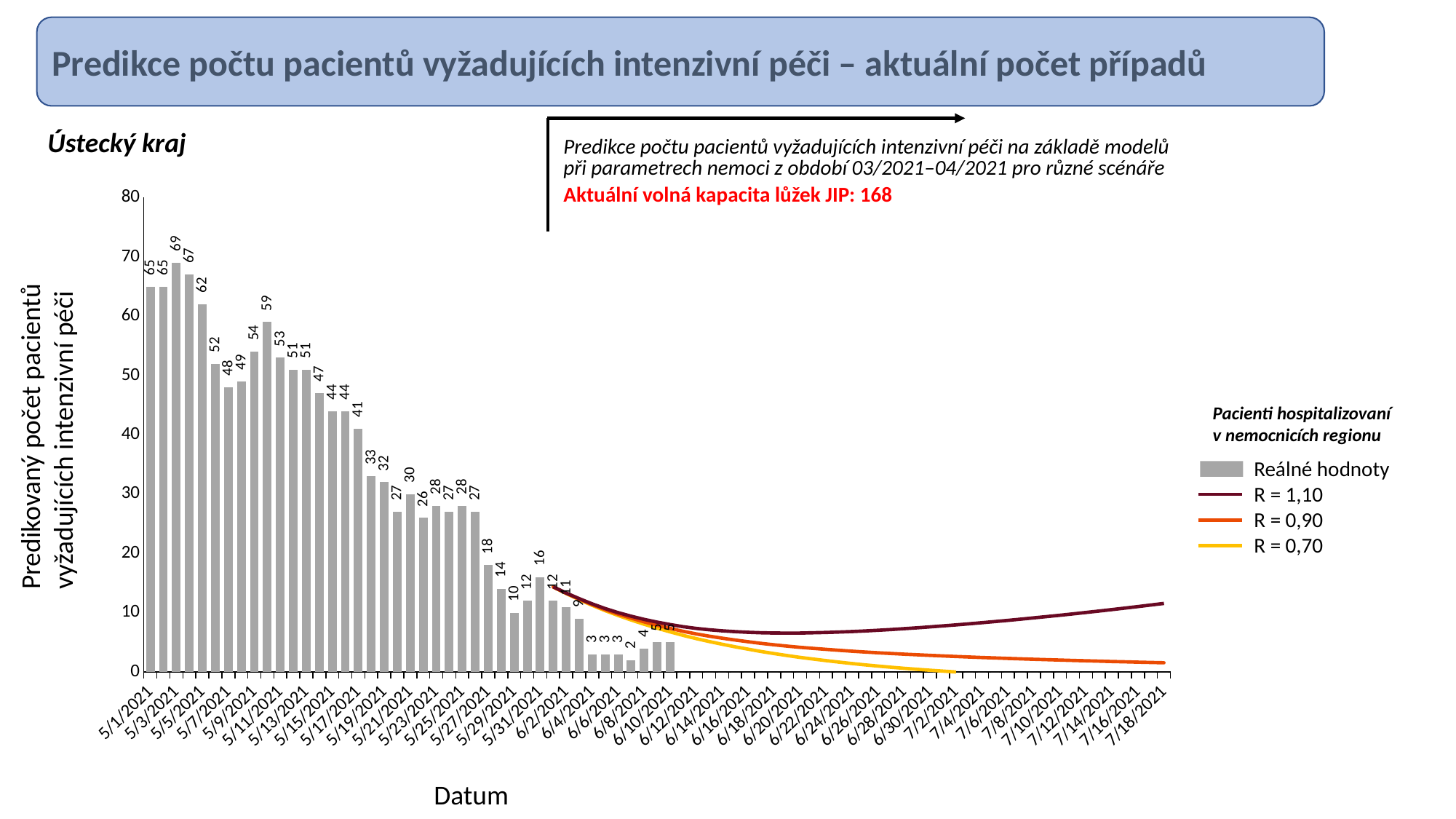

Predikce počtu pacientů vyžadujících intenzivní péči – aktuální počet případů
Ústecký kraj
| Predikce počtu pacientů vyžadujících intenzivní péči na základě modelů při parametrech nemoci z období 03/2021–04/2021 pro různé scénáře |
| --- |
| Aktuální volná kapacita lůžek JIP: 168 |

### Chart

| Category |  |  |  |  |  |  |
|---|---|---|---|---|---|---|
| 44317 | 65.0 | None | None | None | None | None |
| 44318 | 65.0 | None | None | None | None | None |
| 44319 | 69.0 | None | None | None | None | None |
| 44320 | 67.0 | None | None | None | None | None |
| 44321 | 62.0 | None | None | None | None | None |
| 44322 | 52.0 | None | None | None | None | None |
| 44323 | 48.0 | None | None | None | None | None |
| 44324 | 49.0 | None | None | None | None | None |
| 44325 | 54.0 | None | None | None | None | None |
| 44326 | 59.0 | None | None | None | None | None |
| 44327 | 53.0 | None | None | None | None | None |
| 44328 | 51.0 | None | None | None | None | None |
| 44329 | 51.0 | None | None | None | None | None |
| 44330 | 47.0 | None | None | None | None | None |
| 44331 | 44.0 | None | None | None | None | None |
| 44332 | 44.0 | None | None | None | None | None |
| 44333 | 41.0 | None | None | None | None | None |
| 44334 | 33.0 | None | None | None | None | None |
| 44335 | 32.0 | None | None | None | None | None |
| 44336 | 27.0 | None | None | None | None | None |
| 44337 | 30.0 | None | None | None | None | None |
| 44338 | 26.0 | None | None | None | None | None |
| 44339 | 28.0 | None | None | None | None | None |
| 44340 | 27.0 | None | None | None | None | None |
| 44341 | 28.0 | None | None | None | None | None |
| 44342 | 27.0 | None | None | None | None | None |
| 44343 | 18.0 | None | None | None | None | None |
| 44344 | 14.0 | None | None | None | None | None |
| 44345 | 10.0 | None | None | None | None | None |
| 44346 | 12.0 | None | None | None | None | None |
| 44347 | 16.0 | None | None | None | None | None |
| 44348 | 12.0 | 14.337036038018002 | None | 14.352730955029939 | 14.368425872041872 | None |
| 44349 | 11.0 | 13.235246194657472 | None | 13.279124927868208 | 13.323439630995944 | None |
| 44350 | 9.0 | 12.211029821579865 | None | 12.292309388138818 | 12.374153853522571 | None |
| 44351 | 3.0 | 11.244868091749568 | None | 11.370598058293815 | 11.496539525066861 | None |
| 44352 | 3.0 | 10.346958824990203 | None | 10.52509420630565 | 10.705129900916221 | None |
| 44353 | 3.0 | 9.530926290812078 | None | 9.770951295845478 | 10.017297789024322 | None |
| 44354 | 2.0 | 8.770958074093363 | None | 9.08399261527625 | 9.411350353404798 | None |
| 44355 | 4.0 | 8.057551269042651 | None | 8.454133510570427 | 8.878023512281622 | None |
| 44356 | 5.0 | 7.389882196291333 | None | 7.8778272785555785 | 8.409962191650681 | None |
| 44357 | 5.0 | 6.767038300741346 | None | 7.352553858404245 | 8.002981319031672 | None |
| 44358 | 0.0 | 6.1785470612609785 | None | 6.866534665304988 | 7.646329855451926 | None |
| 44359 | 0.0 | 5.634111380227627 | None | 6.429634056152719 | 7.351173598882749 | None |
| 44360 | 0.0 | 5.1425218510640365 | None | 6.0500213505216465 | 7.125966126857514 | None |
| 44361 | 0.0 | 4.683986161086898 | None | 5.70625917904829 | 6.9472622584114525 | None |
| 44362 | 0.0 | 4.255152050604421 | None | 5.393379845547301 | 6.808948434356431 | None |
| 44363 | 0.0 | 3.851850535819095 | None | 5.105430257490678 | 6.703356062355752 | None |
| 44364 | 0.0 | 3.463660104986257 | None | 4.8313646780002655 | 6.62017549453466 | None |
| 44365 | 0.0 | 3.1098895023532207 | None | 4.59017485300256 | 6.577963671681298 | None |
| 44366 | 0.0 | 2.7805239778587945 | None | 4.370622663670505 | 6.565019854067496 | None |
| 44367 | 0.0 | 2.4701835536370353 | None | 4.166654627022446 | 6.574694571527419 | None |
| 44368 | 0.0 | 2.1925178317549956 | None | 3.991975669702183 | 6.618917818012292 | None |
| 44369 | 0.0 | 1.92407423925926 | None | 3.821985481399341 | 6.672511217098103 | None |
| 44370 | 0.0 | 1.6711642247491925 | None | 3.662600731470893 | 6.742153057656488 | None |
| 44371 | 0.0 | 1.4311490100591338 | None | 3.511458735628727 | 6.825296521047969 | None |
| 44372 | 0.0 | 1.207133456852999 | None | 3.3713041224048528 | 6.924003926719561 | None |
| 44373 | 0.0 | 1.002941773480878 | None | 3.2458998088586735 | 7.041236315742873 | None |
| 44374 | 0.0 | 0.8085725384880031 | None | 3.1249130219701966 | 7.167047852361477 | None |
| 44375 | 0.0 | 0.629925110613581 | None | 3.0147155589147463 | 7.307250557161327 | None |
| 44376 | 0.0 | 0.4613540243635587 | None | 2.909014114223241 | 7.455289457231057 | None |
| 44377 | 0.0 | 0.3020336189691306 | None | 2.8077920684473305 | 7.611727245224911 | None |
| 44378 | 0.0 | 0.15575694227506132 | None | 2.7147425555213403 | 7.779358136144628 | None |
| 44379 | 0.0 | 0.01446215115041849 | None | 2.6219926822706676 | 7.95085331934799 | None |
| 44380 | 0.0 | None | None | 2.530848829707536 | 8.127165957816567 | None |
| 44381 | 0.0 | None | None | 2.4491620399681024 | 8.31636138296841 | None |
| 44382 | 0.0 | None | None | 2.3719901634130234 | 8.51301182068736 | None |
| 44383 | 0.0 | None | None | 2.2937533709621287 | 8.712221658864609 | None |
| 44384 | 0.0 | None | None | 2.2215611183077018 | 8.920721644140617 | None |
| 44385 | 0.0 | None | None | 2.1518526456208518 | 9.134820398406145 | None |
| 44386 | 0.0 | None | None | 2.082792643895836 | 9.352570357645025 | None |
| 44387 | 0.0 | None | None | 2.0159898227403974 | 9.575890137789273 | None |
| 44388 | 0.0 | None | None | 1.95250567126676 | 9.806225821130974 | None |
| 44389 | 0.0 | None | None | 1.893985818399594 | 10.044453802719817 | None |
| 44390 | 0.0 | None | None | 1.8343803008199489 | 10.285578611868672 | None |
| 44391 | 0.0 | None | None | 1.7750966679030709 | 10.530745117887083 | None |
| 44392 | 0.0 | None | None | 1.7195968516410187 | 10.78288591185206 | None |
| 44393 | 0.0 | None | None | 1.6642439101567246 | 11.039032493746042 | None |
| 44394 | 0.0 | None | None | 1.6121860107584478 | 11.302017414211024 | None |
| 44395 | 0.0 | None | None | 1.5600046550903268 | 11.569116484149752 | None |
|  | None | None | None | None | None | None |
|  | None | None | None | None | None | None |
|  | None | None | None | None | None | None |
|  | None | None | None | None | None | None |
|  | None | None | None | None | None | None |
|  | None | None | None | None | None | None |
|  | None | None | None | None | None | None |
|  | None | None | None | None | None | None |
|  | None | None | None | None | None | None |
|  | None | None | None | None | None | None |
|  | None | None | None | None | None | None |
|  | None | None | None | None | None | None |
|  | None | None | None | None | None | None |
|  | None | None | None | None | None | None |
|  | None | None | None | None | None | None |
|  | None | None | None | None | None | None |
|  | None | None | None | None | None | None |
|  | None | None | None | None | None | None |
|  | None | None | None | None | None | None |
|  | None | None | None | None | None | None |
|  | None | None | None | None | None | None |
|  | None | None | None | None | None | None |
|  | None | None | None | None | None | None |
|  | None | None | None | None | None | None |
|  | None | None | None | None | None | None |
|  | None | None | None | None | None | None |
|  | None | None | None | None | None | None |
|  | None | None | None | None | None | None |
|  | None | None | None | None | None | None |
|  | None | None | None | None | None | None |
|  | None | None | None | None | None | None |
|  | None | None | None | None | None | None |
|  | None | None | None | None | None | None |
|  | None | None | None | None | None | None |
|  | None | None | None | None | None | None |
|  | None | None | None | None | None | None |
|  | None | None | None | None | None | None |
|  | None | None | None | None | None | None |
|  | None | None | None | None | None | None |
|  | None | None | None | None | None | None |
|  | None | None | None | None | None | None |
|  | None | None | None | None | None | None |
|  | None | None | None | None | None | None |
|  | None | None | None | None | None | None |
|  | None | None | None | None | None | None |
|  | None | None | None | None | None | None |
|  | None | None | None | None | None | None |
|  | None | None | None | None | None | None |
|  | None | None | None | None | None | None |
|  | None | None | None | None | None | None |
|  | None | None | None | None | None | None |
|  | None | None | None | None | None | None |
|  | None | None | None | None | None | None |
|  | None | None | None | None | None | None |
|  | None | None | None | None | None | None |
|  | None | None | None | None | None | None |
|  | None | None | None | None | None | None |
|  | None | None | None | None | None | None |
|  | None | None | None | None | None | None |
|  | None | None | None | None | None | None |
|  | None | None | None | None | None | None |
|  | None | None | None | None | None | None |
|  | None | None | None | None | None | None |
|  | None | None | None | None | None | None |
|  | None | None | None | None | None | None |
|  | None | None | None | None | None | None |
|  | None | None | None | None | None | None |
|  | None | None | None | None | None | None |
|  | None | None | None | None | None | None |
|  | None | None | None | None | None | None |
|  | None | None | None | None | None | None |
|  | None | None | None | None | None | None |
|  | None | None | None | None | None | None |
|  | None | None | None | None | None | None |
|  | None | None | None | None | None | None |
|  | None | None | None | None | None | None |
|  | None | None | None | None | None | None |
|  | None | None | None | None | None | None |
|  | None | None | None | None | None | None |
|  | None | None | None | None | None | None |
|  | None | None | None | None | None | None |
|  | None | None | None | None | None | None |
|  | None | None | None | None | None | None |
|  | None | None | None | None | None | None |
|  | None | None | None | None | None | None |
|  | None | None | None | None | None | None |
|  | None | None | None | None | None | None |
|  | None | None | None | None | None | None |
|  | None | None | None | None | None | None |
|  | None | None | None | None | None | None |
|  | None | None | None | None | None | None |
|  | None | None | None | None | None | None |
|  | None | None | None | None | None | None |
|  | None | None | None | None | None | None |
|  | None | None | None | None | None | None |
|  | None | None | None | None | None | None |
|  | None | None | None | None | None | None |
|  | None | None | None | None | None | None |
|  | None | None | None | None | None | None |
|  | None | None | None | None | None | None |
|  | None | None | None | None | None | None |
|  | None | None | None | None | None | None |
Pacienti hospitalizovaní v nemocnicích regionu
Predikovaný počet pacientů
vyžadujících intenzivní péči
Reálné hodnoty
R = 1,10
R = 0,90
R = 0,70

Datum